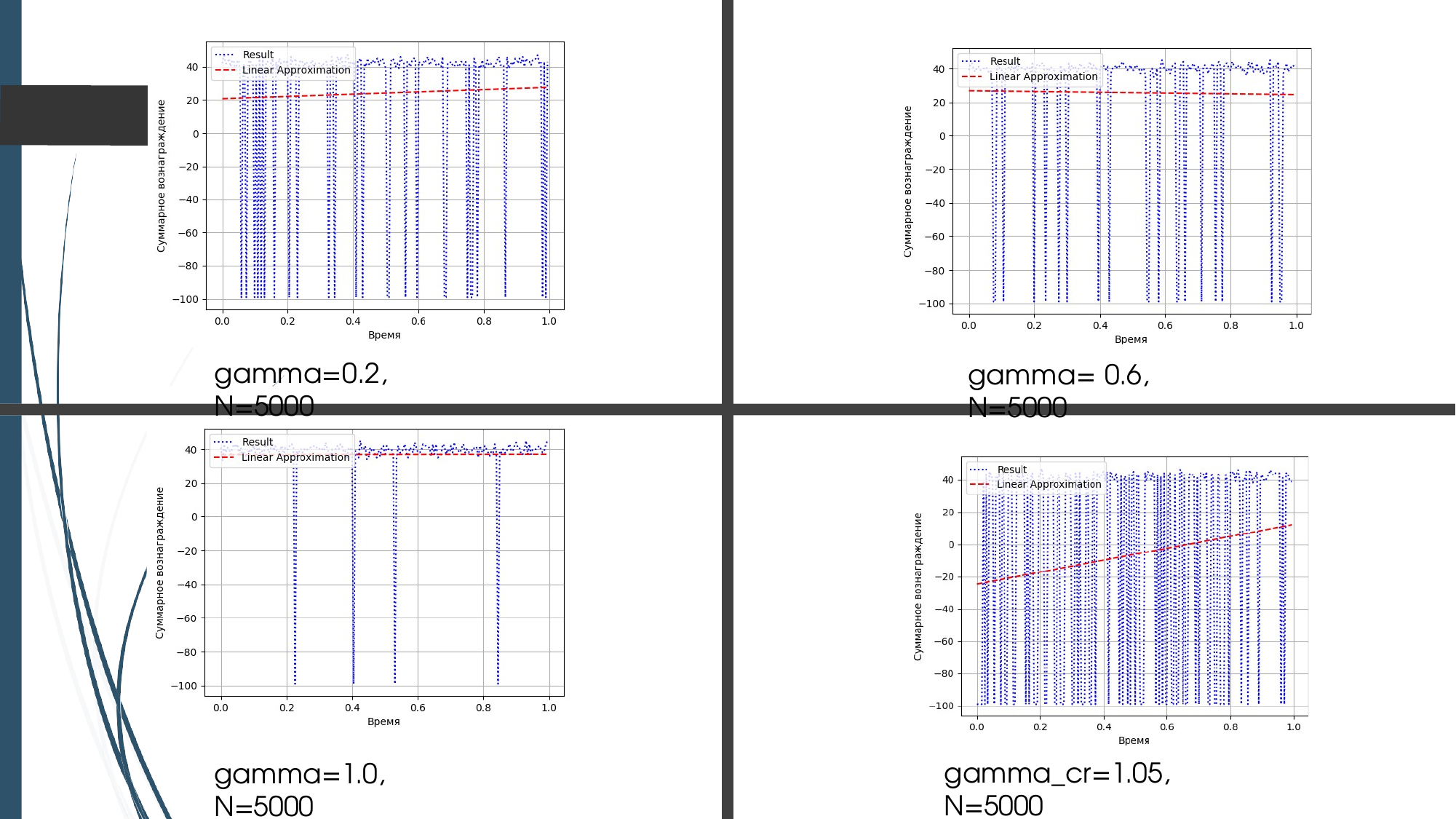

gamma=0.2, N=5000
gamma= 0.6, N=5000

gamma_cr=1.05, N=5000
gamma=1.0, N=5000